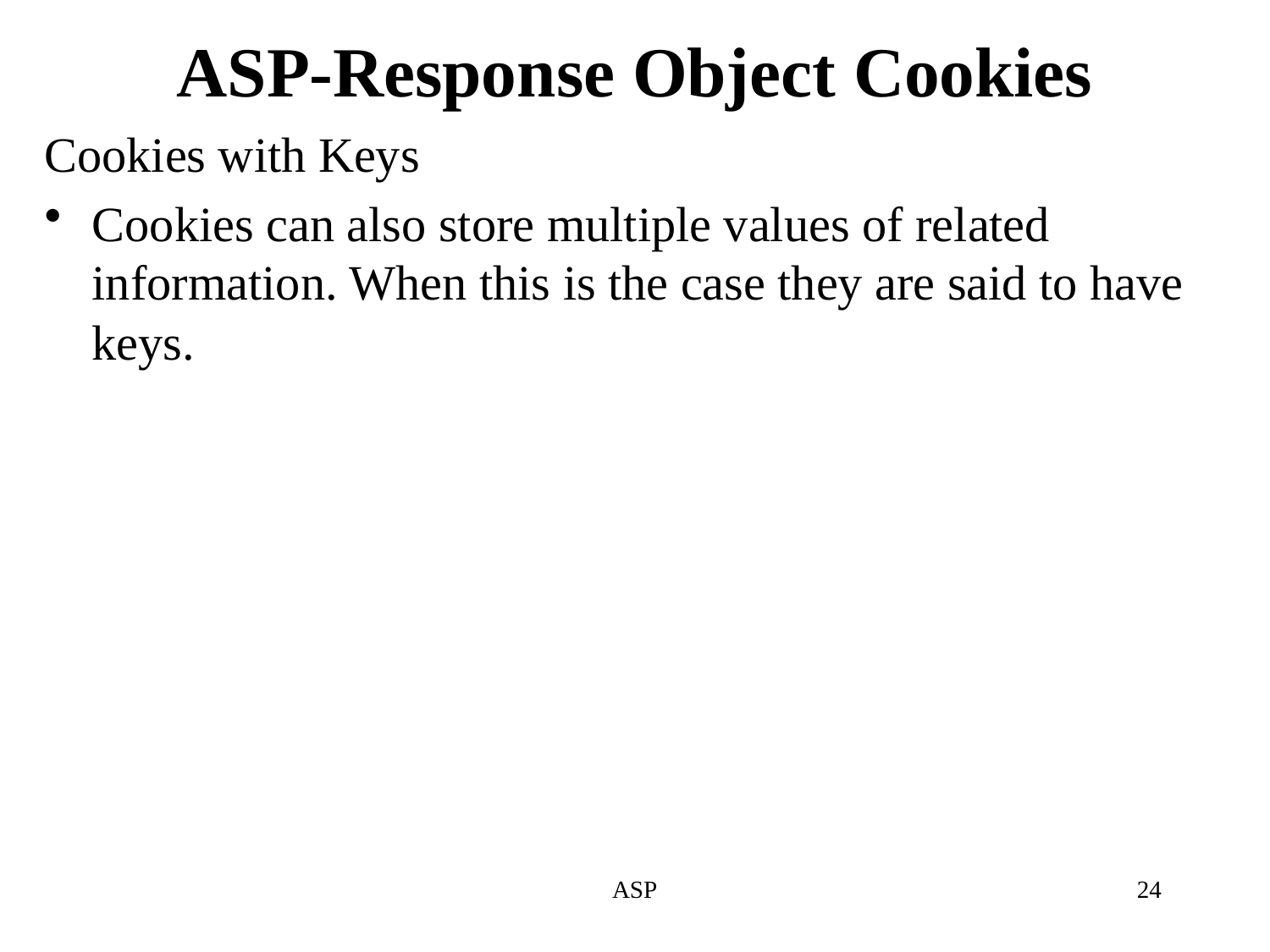

# ASP-Response Object Cookies
Cookies with Keys
Cookies can also store multiple values of related information. When this is the case they are said to have keys.
ASP
24